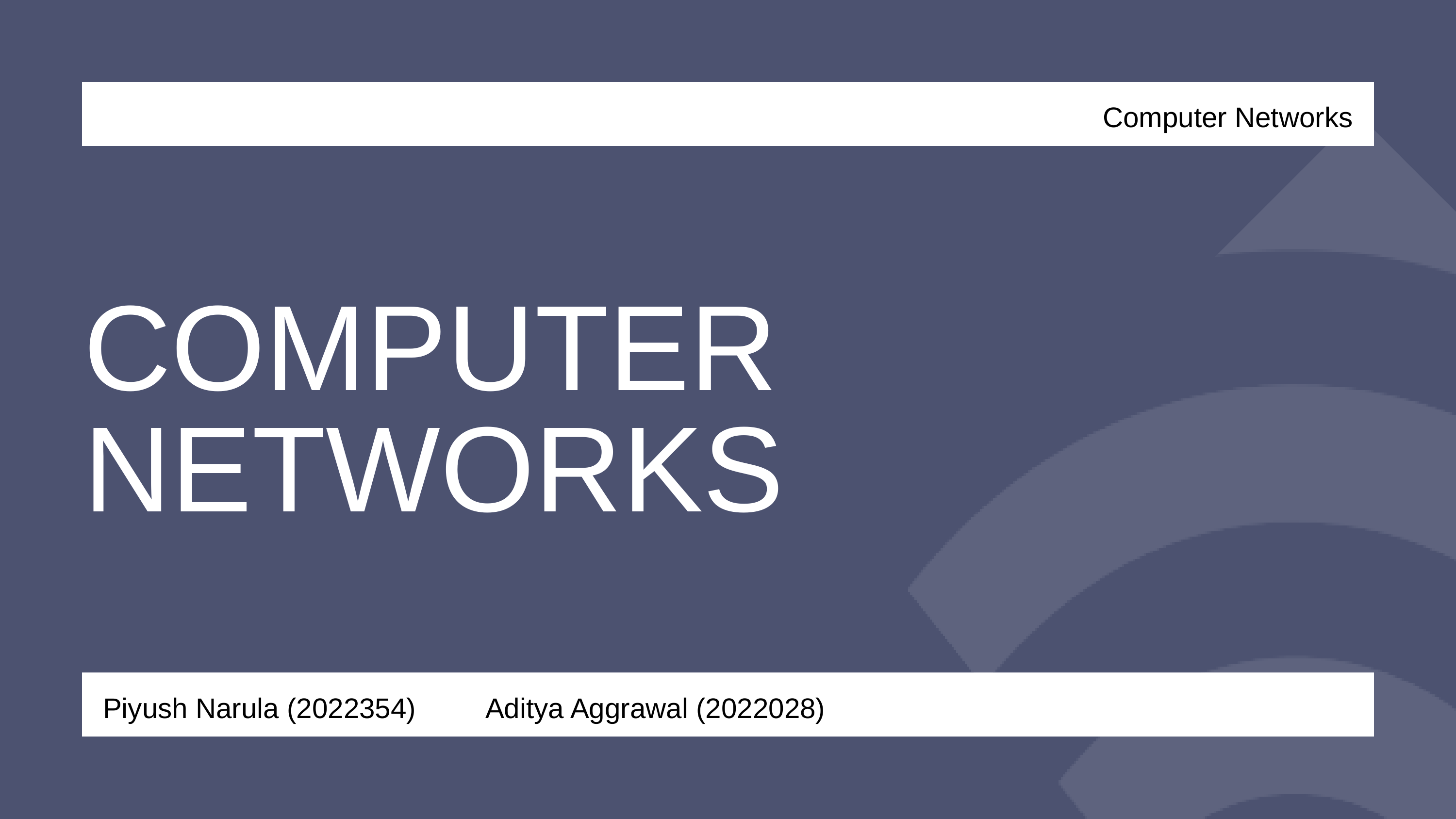

Computer Networks
COMPUTER NETWORKS

Piyush Narula (2022354)         Aditya Aggrawal (2022028)